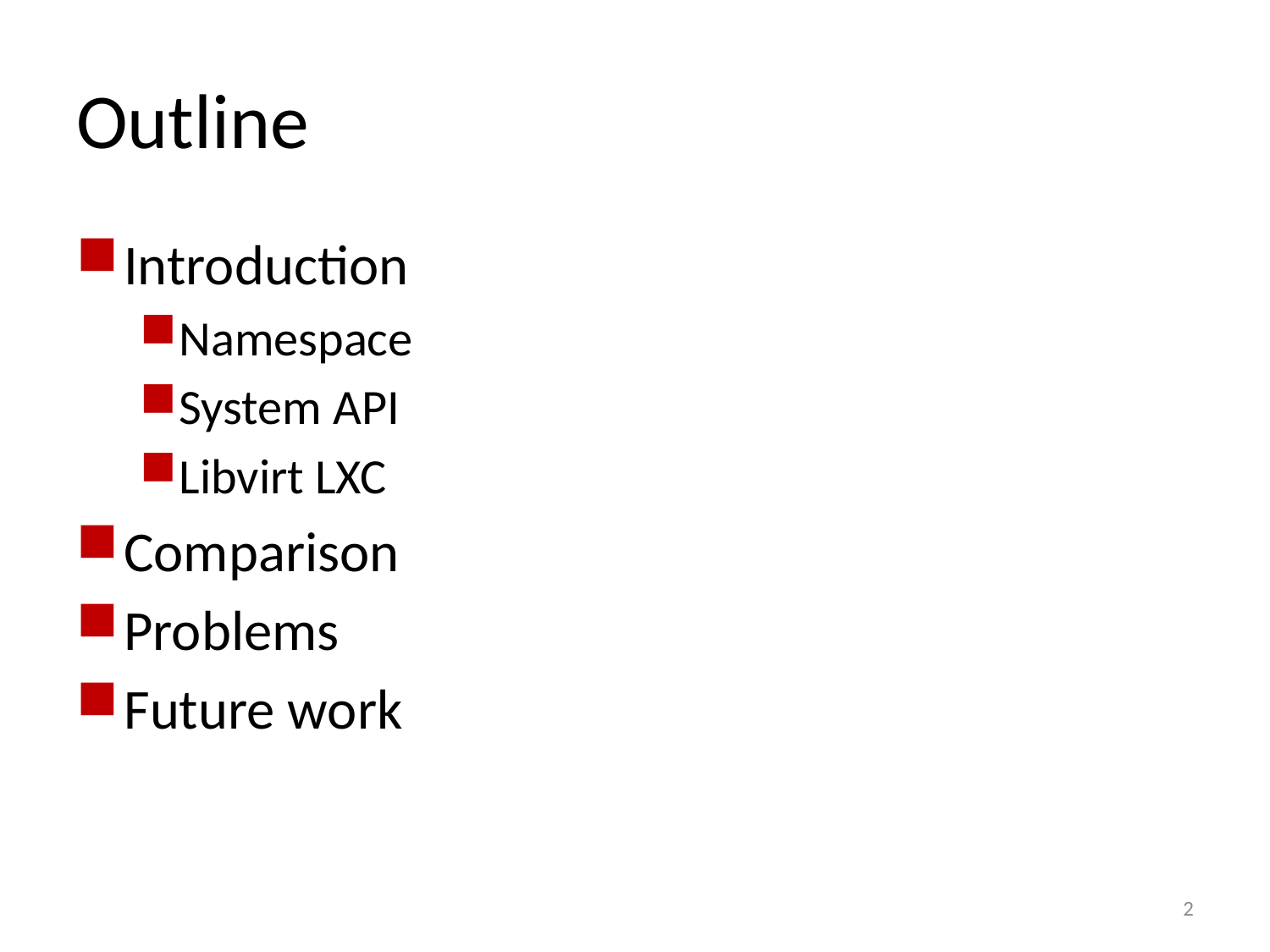

# Outline
Introduction
Namespace
System API
Libvirt LXC
Comparison
Problems
Future work
2